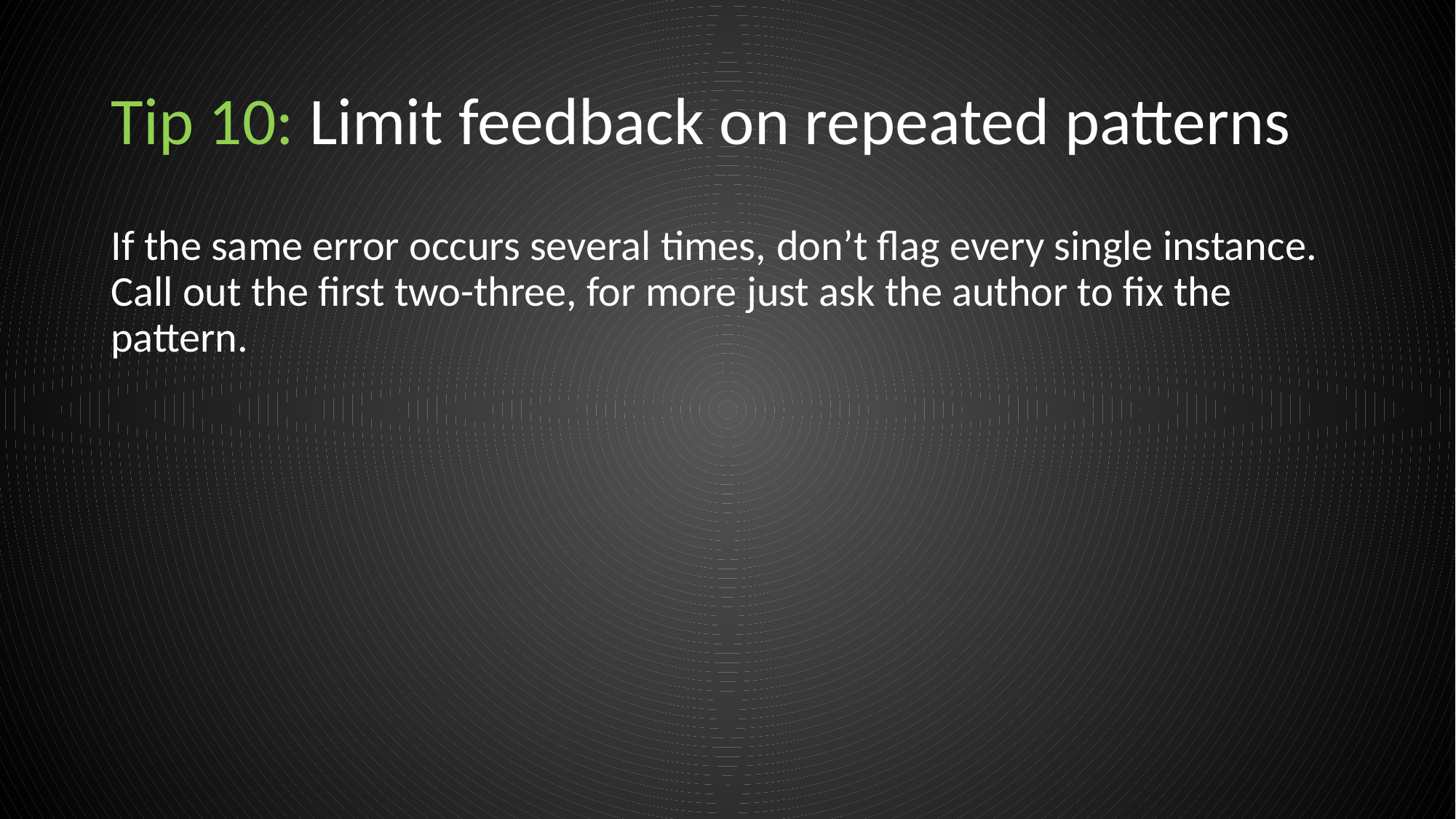

# Tip 10: Limit feedback on repeated patterns
If the same error occurs several times, don’t flag every single instance. Call out the first two-three, for more just ask the author to fix the pattern.